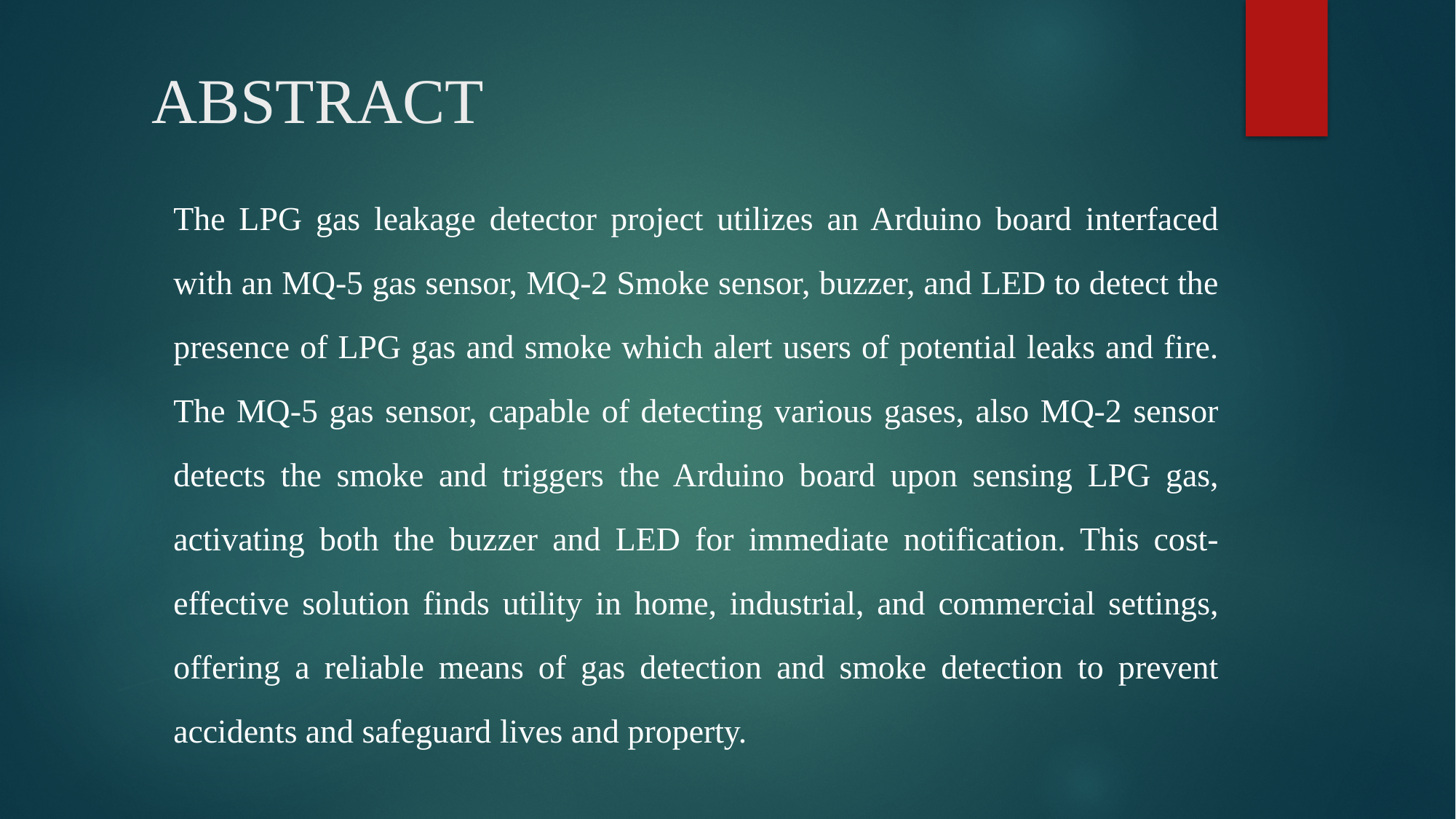

# ABSTRACT
The LPG gas leakage detector project utilizes an Arduino board interfaced with an MQ-5 gas sensor, MQ-2 Smoke sensor, buzzer, and LED to detect the presence of LPG gas and smoke which alert users of potential leaks and fire. The MQ-5 gas sensor, capable of detecting various gases, also MQ-2 sensor detects the smoke and triggers the Arduino board upon sensing LPG gas, activating both the buzzer and LED for immediate notification. This cost-effective solution finds utility in home, industrial, and commercial settings, offering a reliable means of gas detection and smoke detection to prevent accidents and safeguard lives and property.